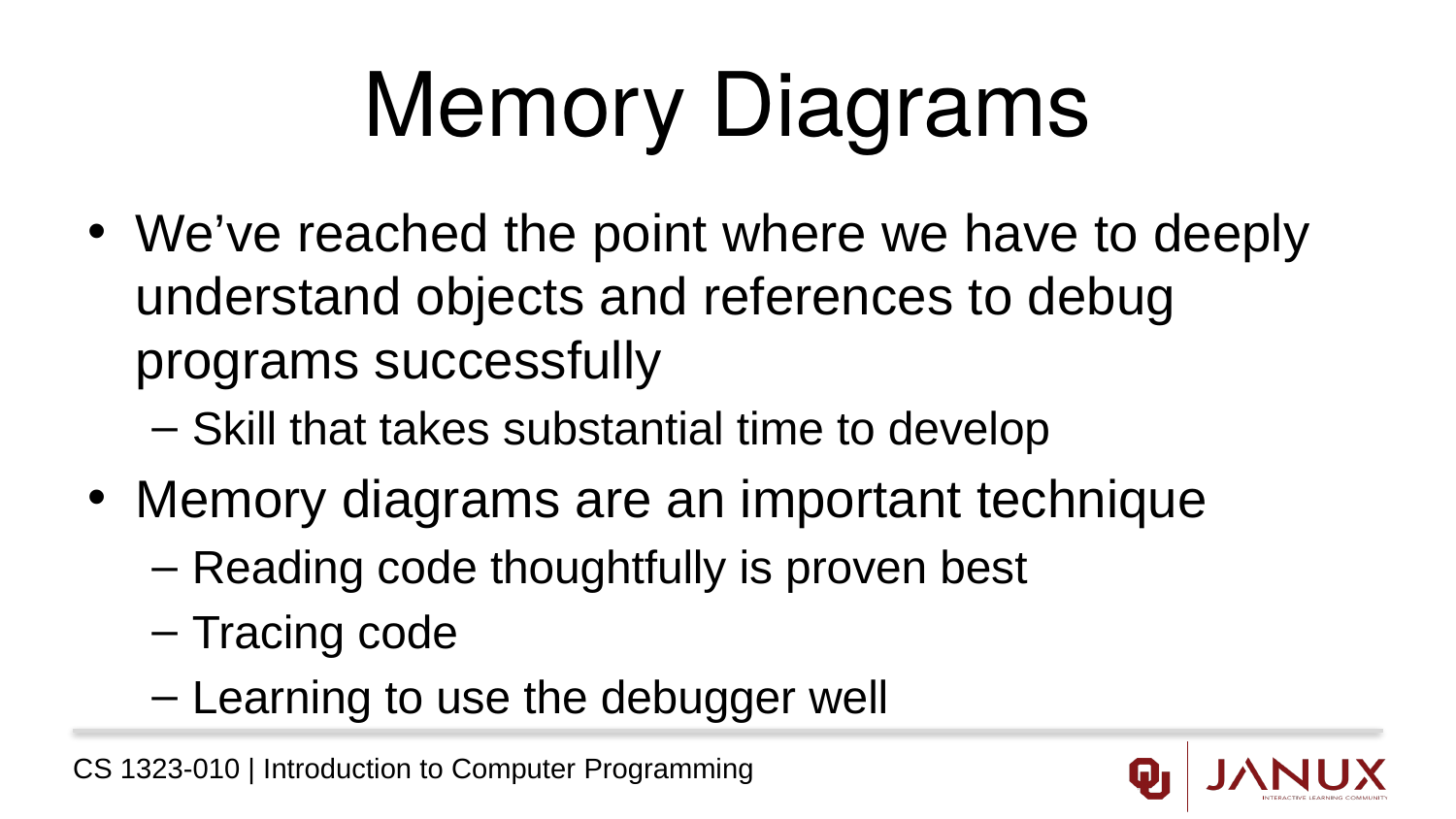

# Memory Diagrams
We’ve reached the point where we have to deeply understand objects and references to debug programs successfully
Skill that takes substantial time to develop
Memory diagrams are an important technique
Reading code thoughtfully is proven best
Tracing code
Learning to use the debugger well